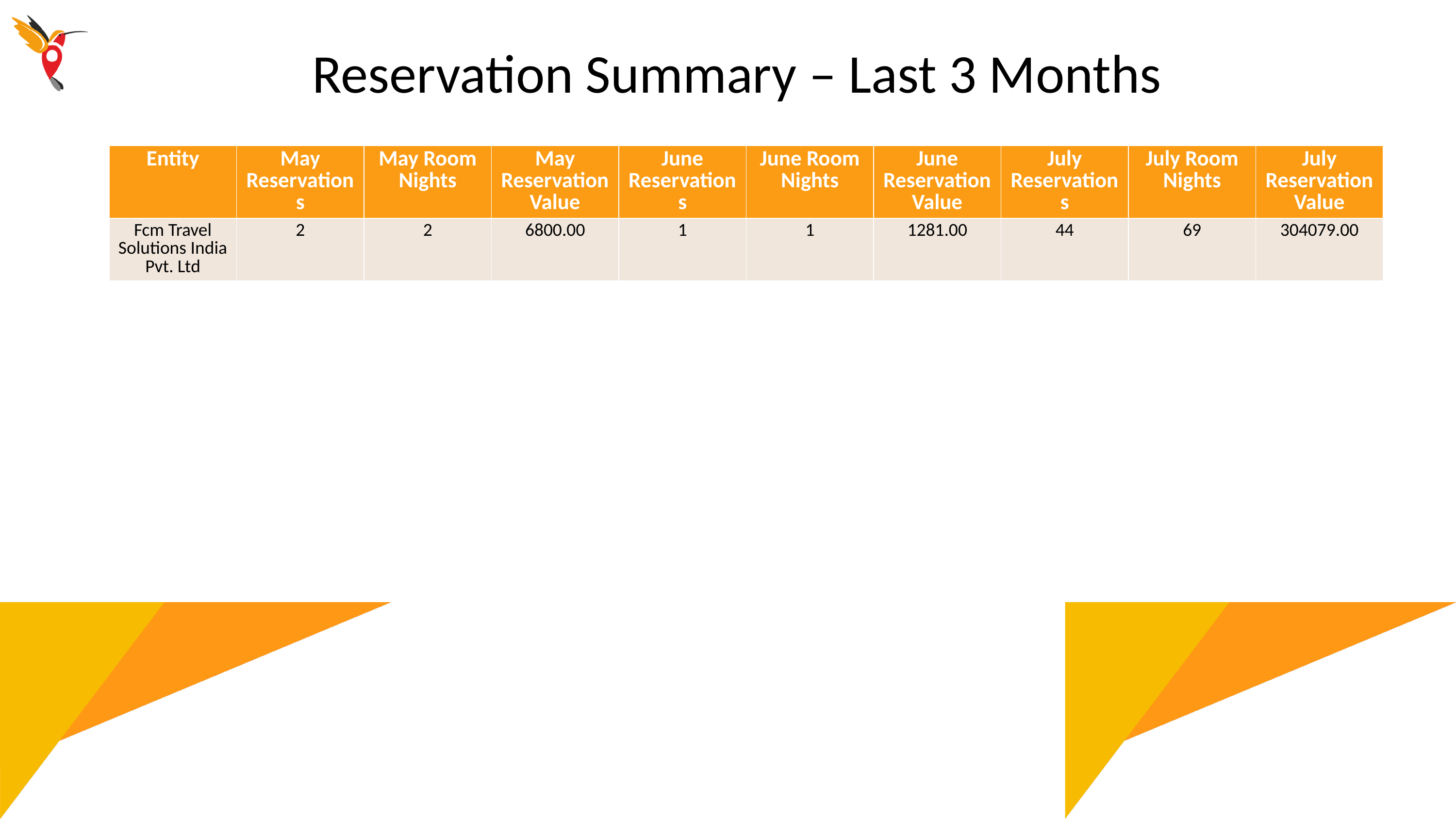

Reservation Summary – Last 3 Months

| Entity | May Reservations | May Room Nights | May Reservation Value | June Reservations | June Room Nights | June Reservation Value | July Reservations | July Room Nights | July Reservation Value |
| --- | --- | --- | --- | --- | --- | --- | --- | --- | --- |
| Fcm Travel Solutions India Pvt. Ltd | 2 | 2 | 6800.00 | 1 | 1 | 1281.00 | 44 | 69 | 304079.00 |